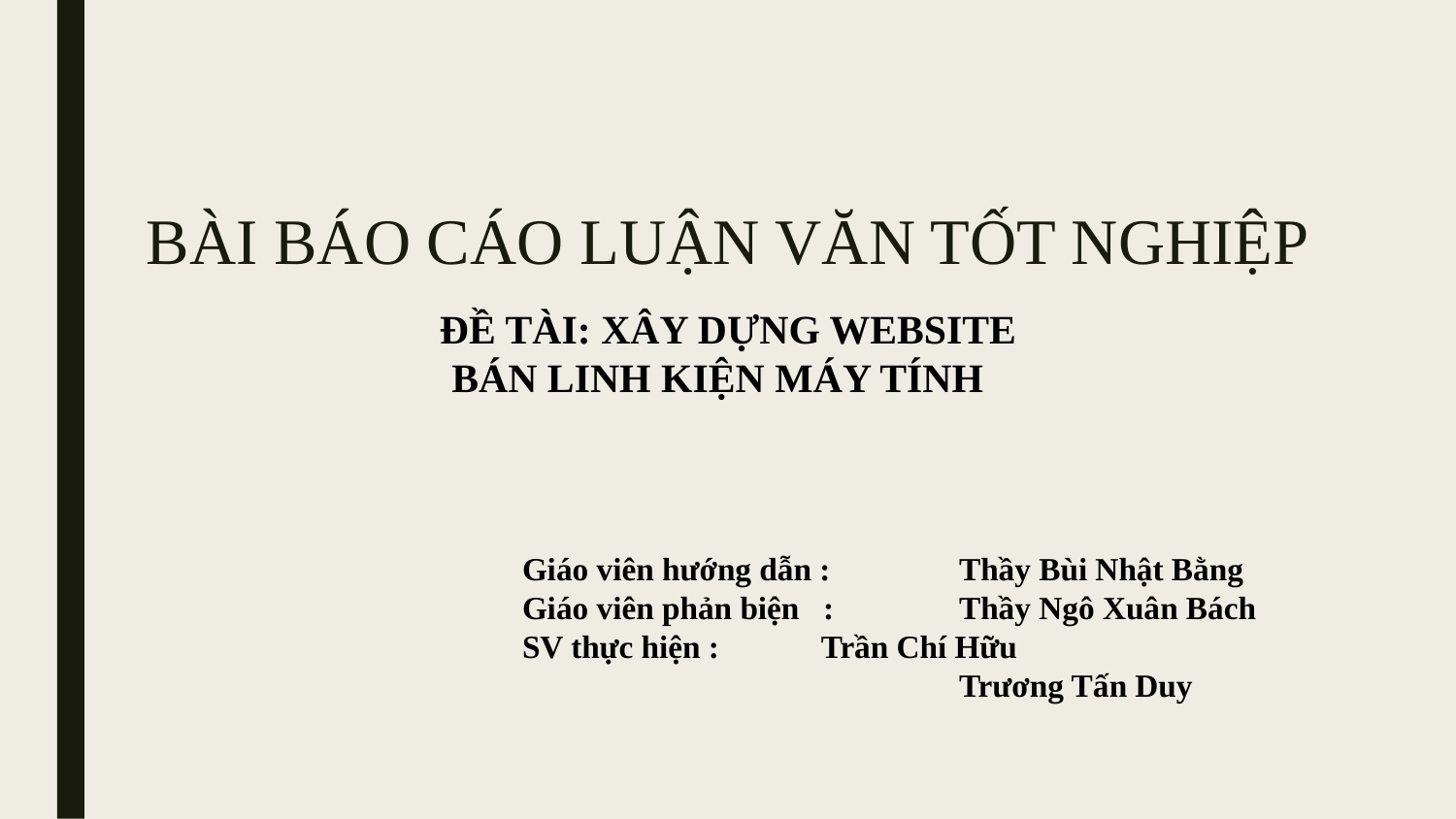

# BÀI BÁO CÁO LUẬN VĂN TỐT NGHIỆP
ĐỀ TÀI: XÂY DỰNG WEBSITE
BÁN LINH KIỆN MÁY TÍNH
Giáo viên hướng dẫn : 	Thầy Bùi Nhật Bằng
Giáo viên phản biện   : 	Thầy Ngô Xuân Bách
SV thực hiện :	 Trần Chí Hữu
	  		Trương Tấn Duy